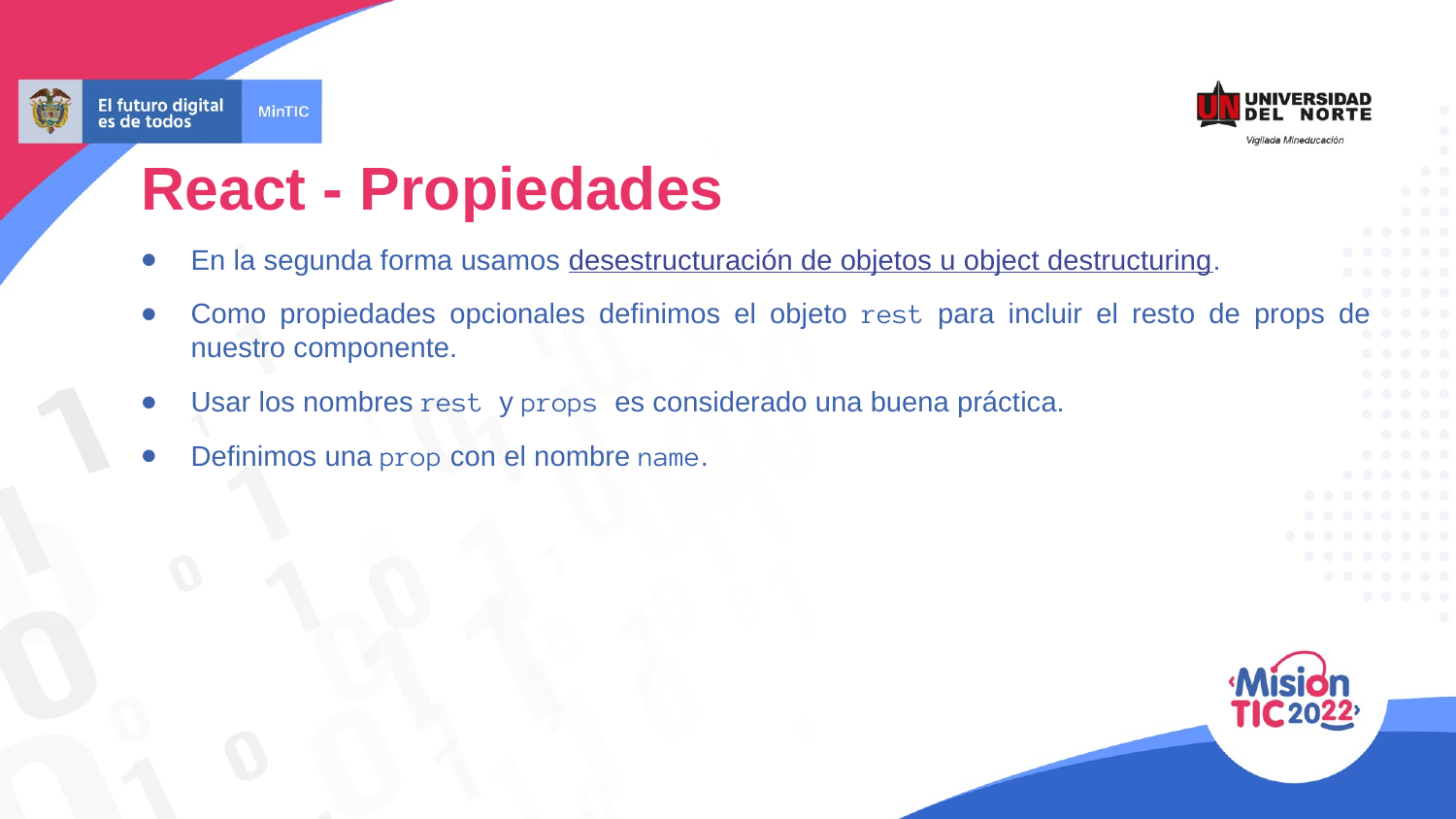

React - Propiedades
En la segunda forma usamos desestructuración de objetos u object destructuring.
Como propiedades opcionales definimos el objeto rest para incluir el resto de props de nuestro componente.
Usar los nombres rest y props es considerado una buena práctica.
Definimos una prop con el nombre name.